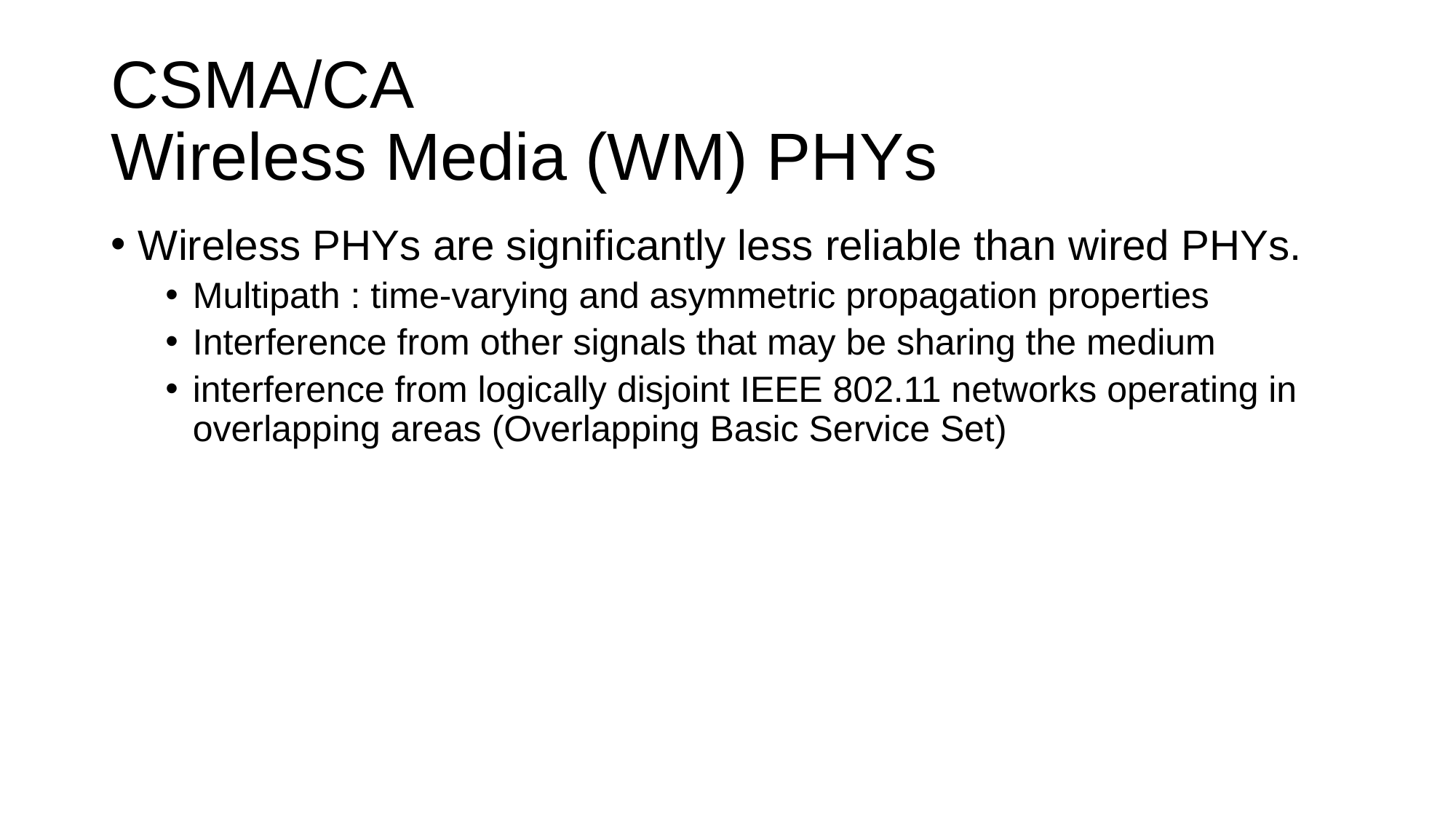

# CSMA/CA Wireless Media (WM) PHYs
Wireless PHYs are significantly less reliable than wired PHYs.
Multipath : time-varying and asymmetric propagation properties
Interference from other signals that may be sharing the medium
interference from logically disjoint IEEE 802.11 networks operating in overlapping areas (Overlapping Basic Service Set)